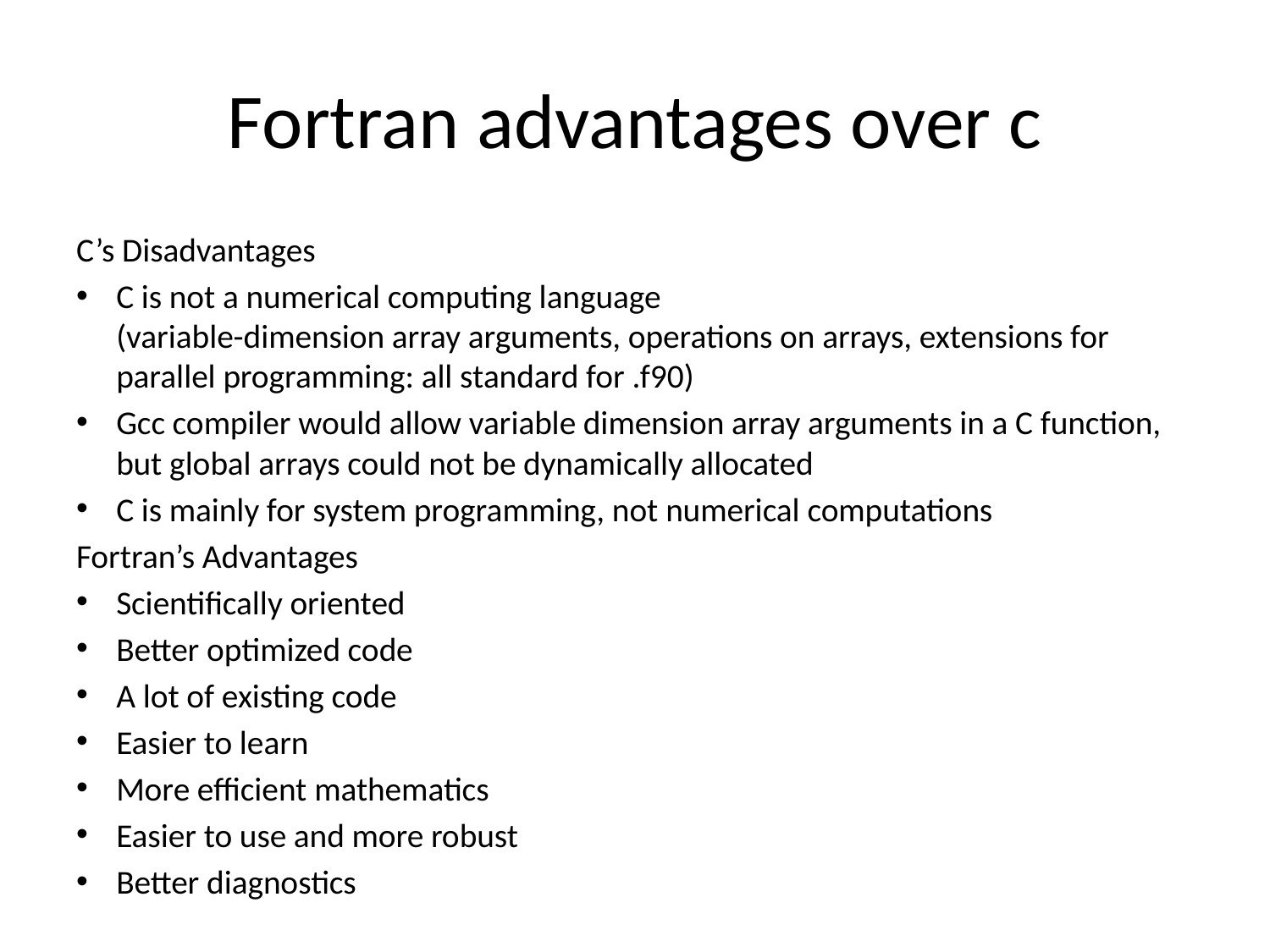

# Fortran advantages over c
C’s Disadvantages
C is not a numerical computing language
(variable-dimension array arguments, operations on arrays, extensions for parallel programming: all standard for .f90)
Gcc compiler would allow variable dimension array arguments in a C function, but global arrays could not be dynamically allocated
C is mainly for system programming, not numerical computations
Fortran’s Advantages
Scientifically oriented
Better optimized code
A lot of existing code
Easier to learn
More efficient mathematics
Easier to use and more robust
Better diagnostics